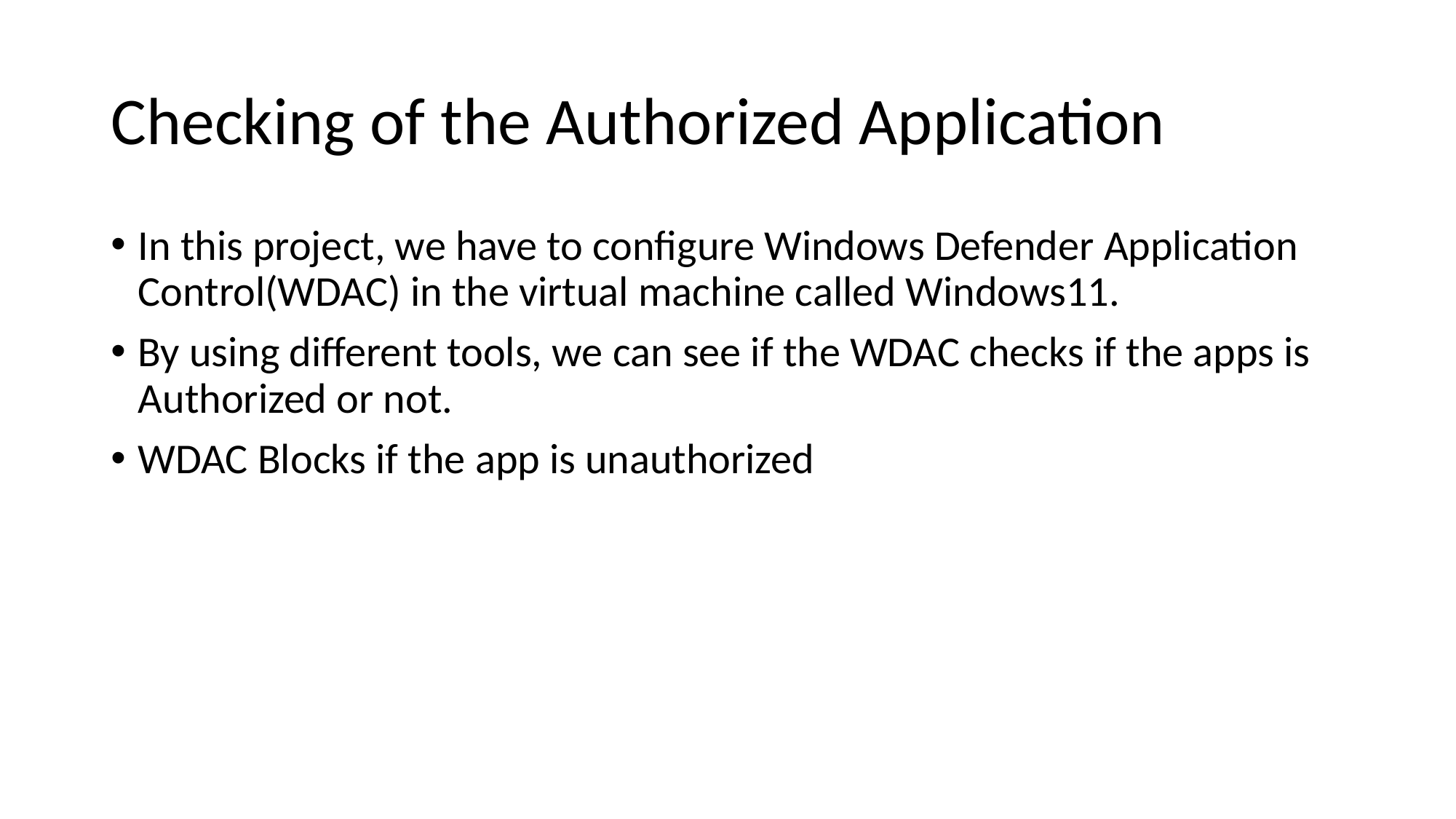

# Checking of the Authorized Application
In this project, we have to configure Windows Defender Application Control(WDAC) in the virtual machine called Windows11.
By using different tools, we can see if the WDAC checks if the apps is Authorized or not.
WDAC Blocks if the app is unauthorized